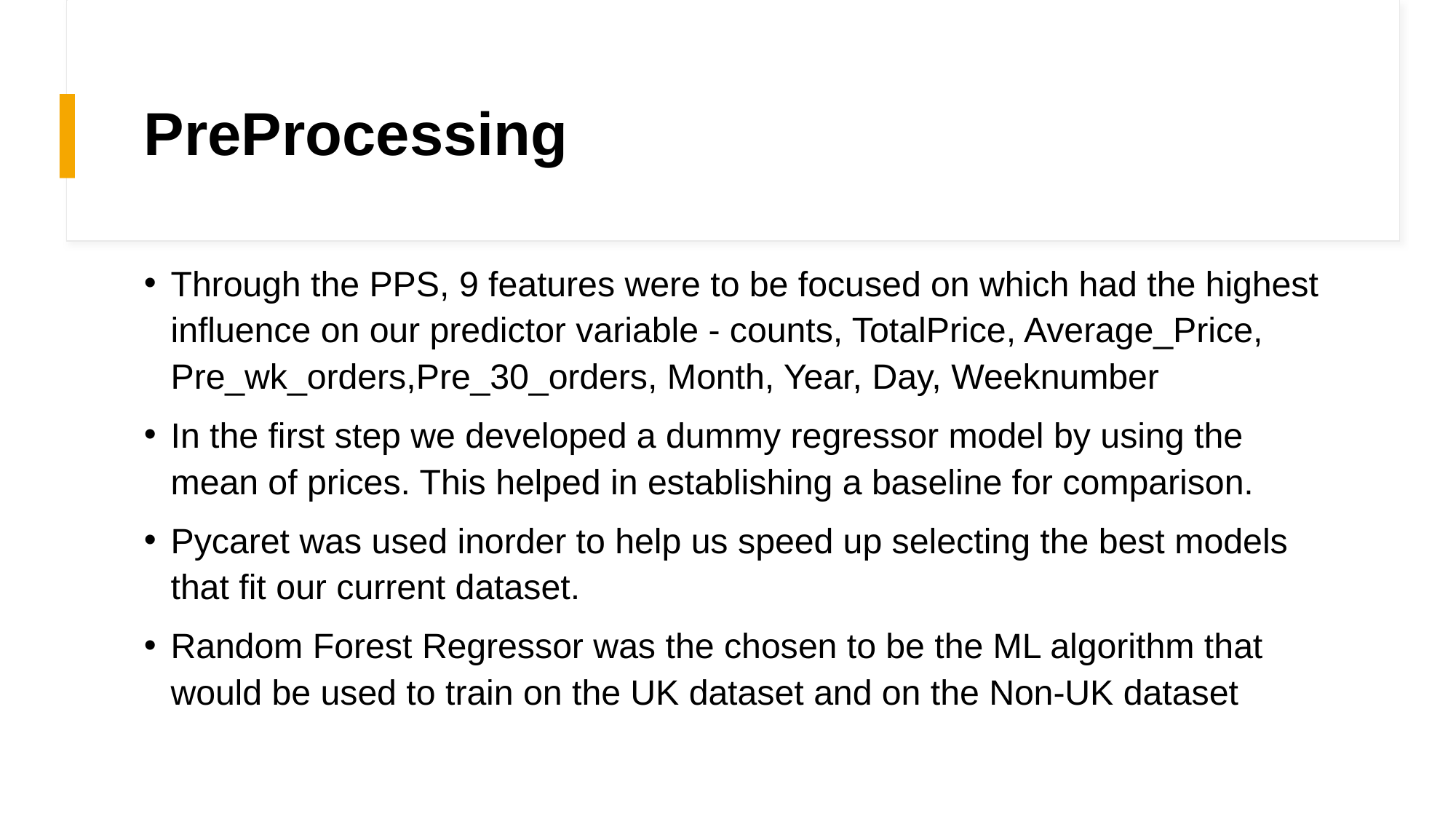

# PreProcessing
Through the PPS, 9 features were to be focused on which had the highest influence on our predictor variable - counts, TotalPrice, Average_Price, Pre_wk_orders,Pre_30_orders, Month, Year, Day, Weeknumber
In the first step we developed a dummy regressor model by using the mean of prices. This helped in establishing a baseline for comparison.
Pycaret was used inorder to help us speed up selecting the best models that fit our current dataset.
Random Forest Regressor was the chosen to be the ML algorithm that would be used to train on the UK dataset and on the Non-UK dataset